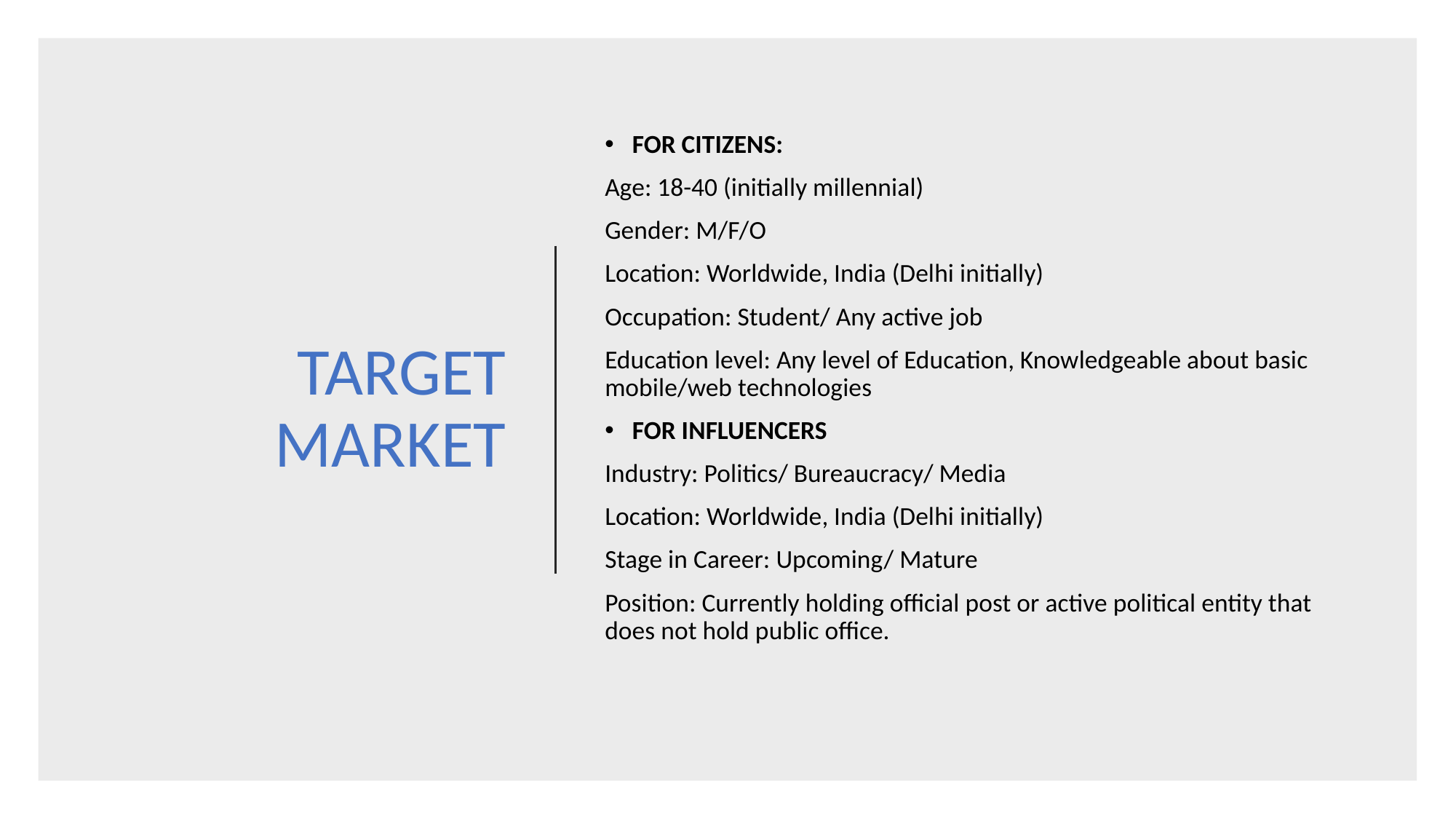

# TARGET MARKET
FOR CITIZENS:
Age: 18-40 (initially millennial)
Gender: M/F/O
Location: Worldwide, India (Delhi initially) ​
Occupation: Student/ Any active job
Education level: Any level of Education, Knowledgeable about basic mobile/web technologies
FOR INFLUENCERS
Industry: Politics/ Bureaucracy/ Media
Location: Worldwide, India (Delhi initially)
Stage in Career: Upcoming/ Mature
Position: Currently holding official post or active political entity that does not hold public office.